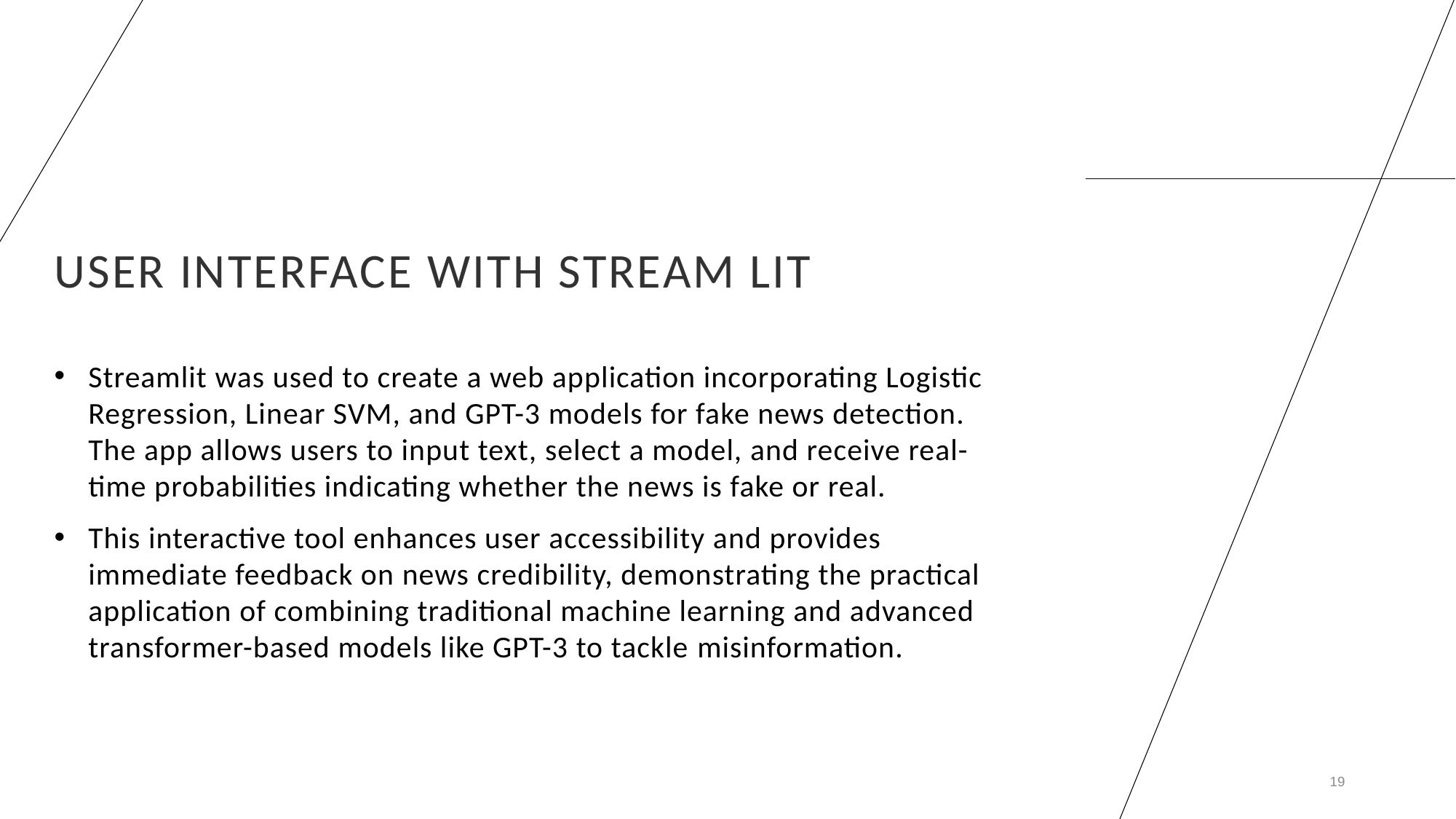

# User Interface with Stream lit
Streamlit was used to create a web application incorporating Logistic Regression, Linear SVM, and GPT-3 models for fake news detection. The app allows users to input text, select a model, and receive real-time probabilities indicating whether the news is fake or real.
This interactive tool enhances user accessibility and provides immediate feedback on news credibility, demonstrating the practical application of combining traditional machine learning and advanced transformer-based models like GPT-3 to tackle misinformation.

19